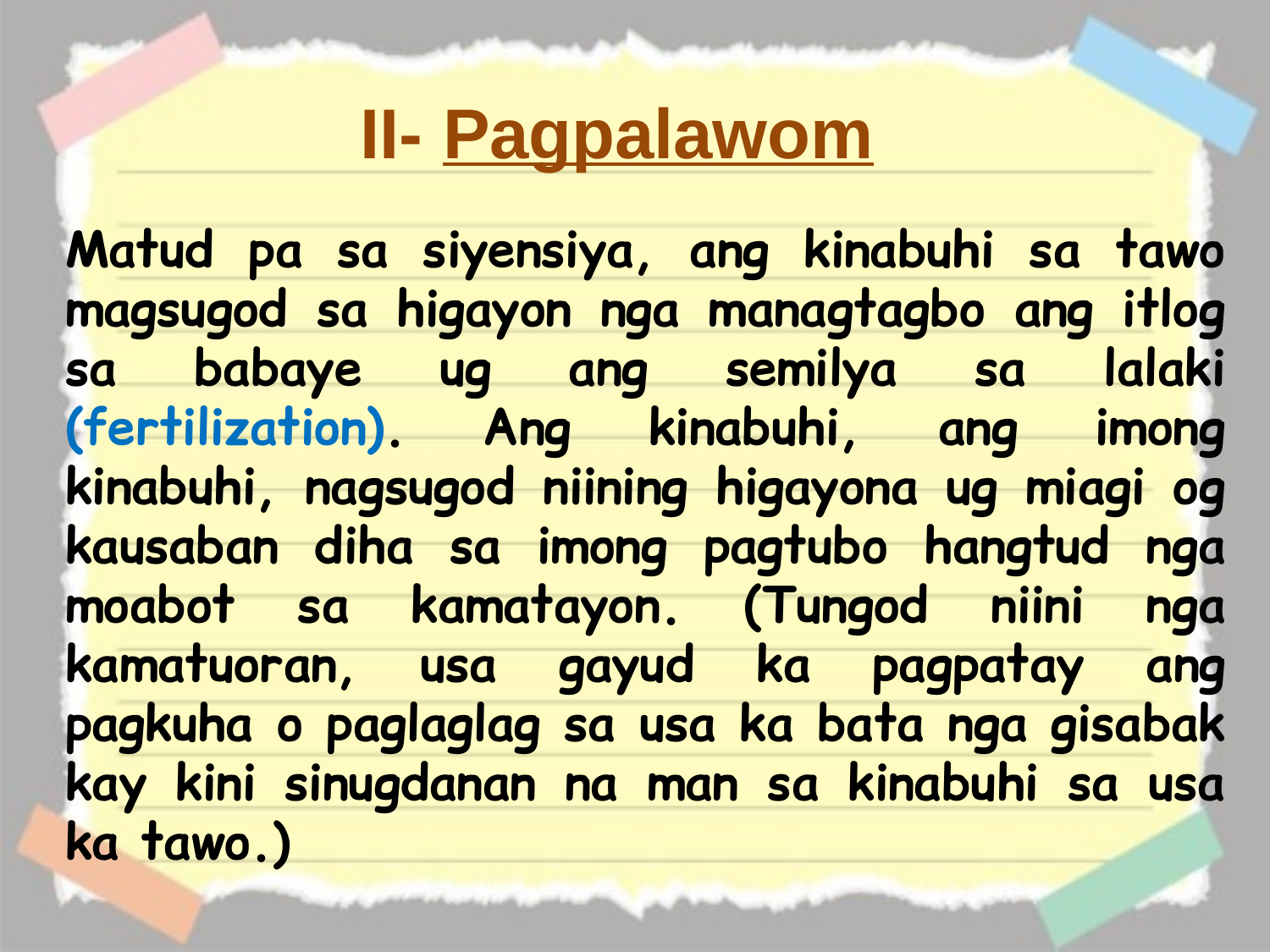

II- Pagpalawom
Matud pa sa siyensiya, ang kinabuhi sa tawo magsugod sa higayon nga managtagbo ang itlog sa babaye ug ang semilya sa lalaki (fertilization). Ang kinabuhi, ang imong kinabuhi, nagsugod niining higayona ug miagi og kausaban diha sa imong pagtubo hangtud nga moabot sa kamatayon. (Tungod niini nga kamatuoran, usa gayud ka pagpatay ang pagkuha o paglaglag sa usa ka bata nga gisabak kay kini sinugdanan na man sa kinabuhi sa usa ka tawo.)